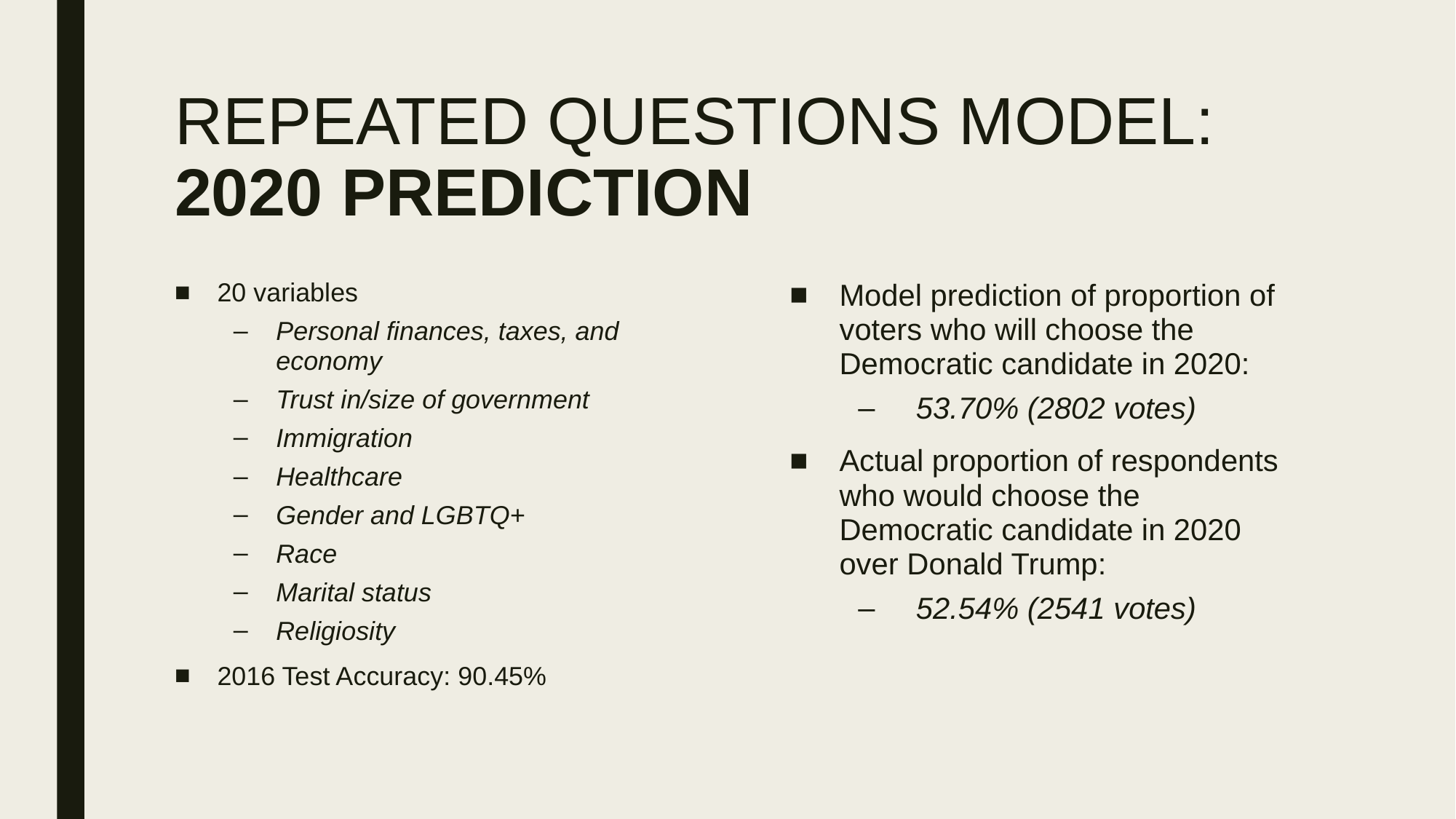

# REPEATED QUESTIONS MODEL: 2020 PREDICTION
20 variables
Personal finances, taxes, and economy
Trust in/size of government
Immigration
Healthcare
Gender and LGBTQ+
Race
Marital status
Religiosity
2016 Test Accuracy: 90.45%
Model prediction of proportion of voters who will choose the Democratic candidate in 2020:
 53.70% (2802 votes)
Actual proportion of respondents who would choose the Democratic candidate in 2020 over Donald Trump:
 52.54% (2541 votes)